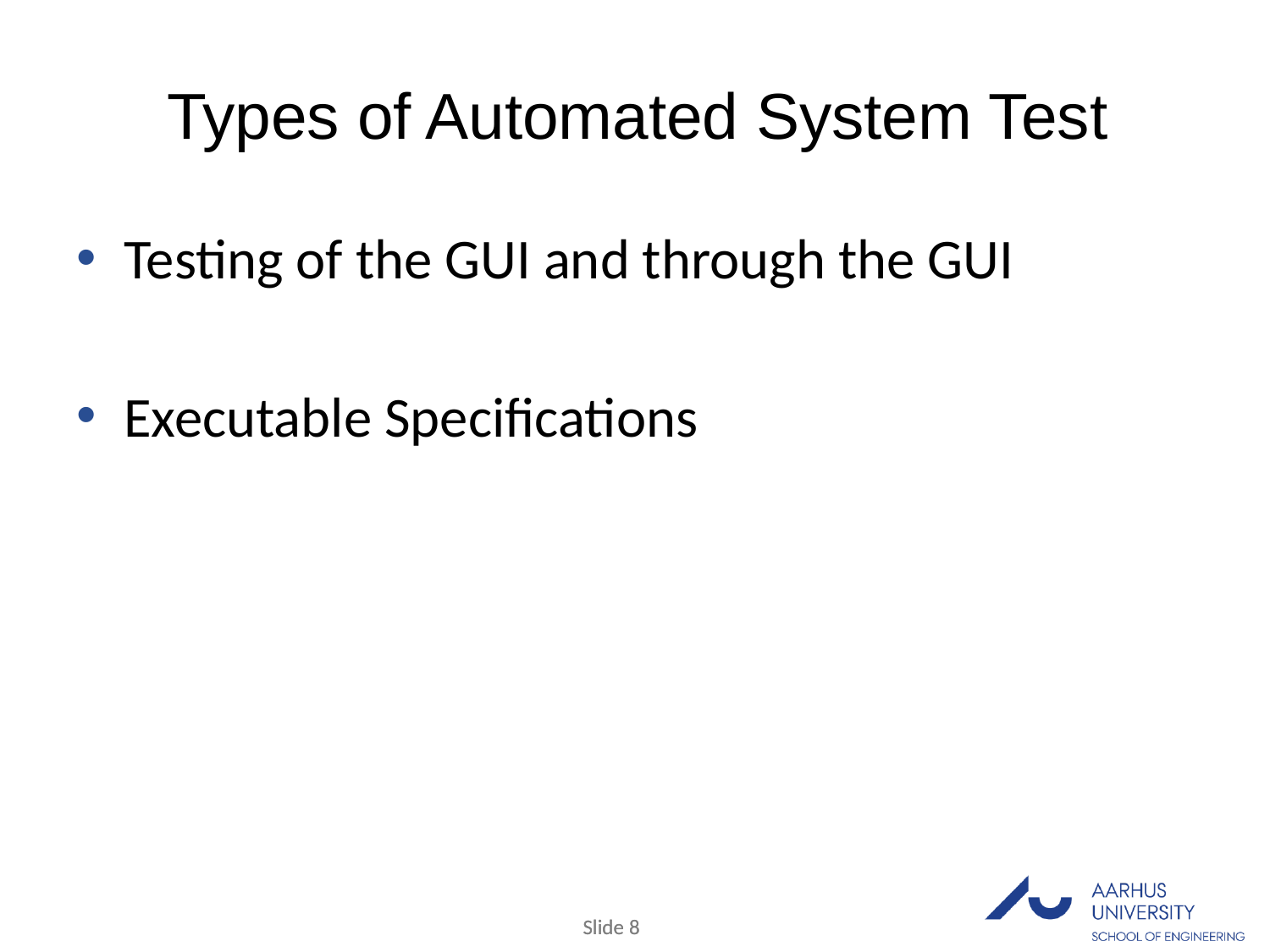

# Types of Automated System Test
Testing of the GUI and through the GUI

Executable Specifications